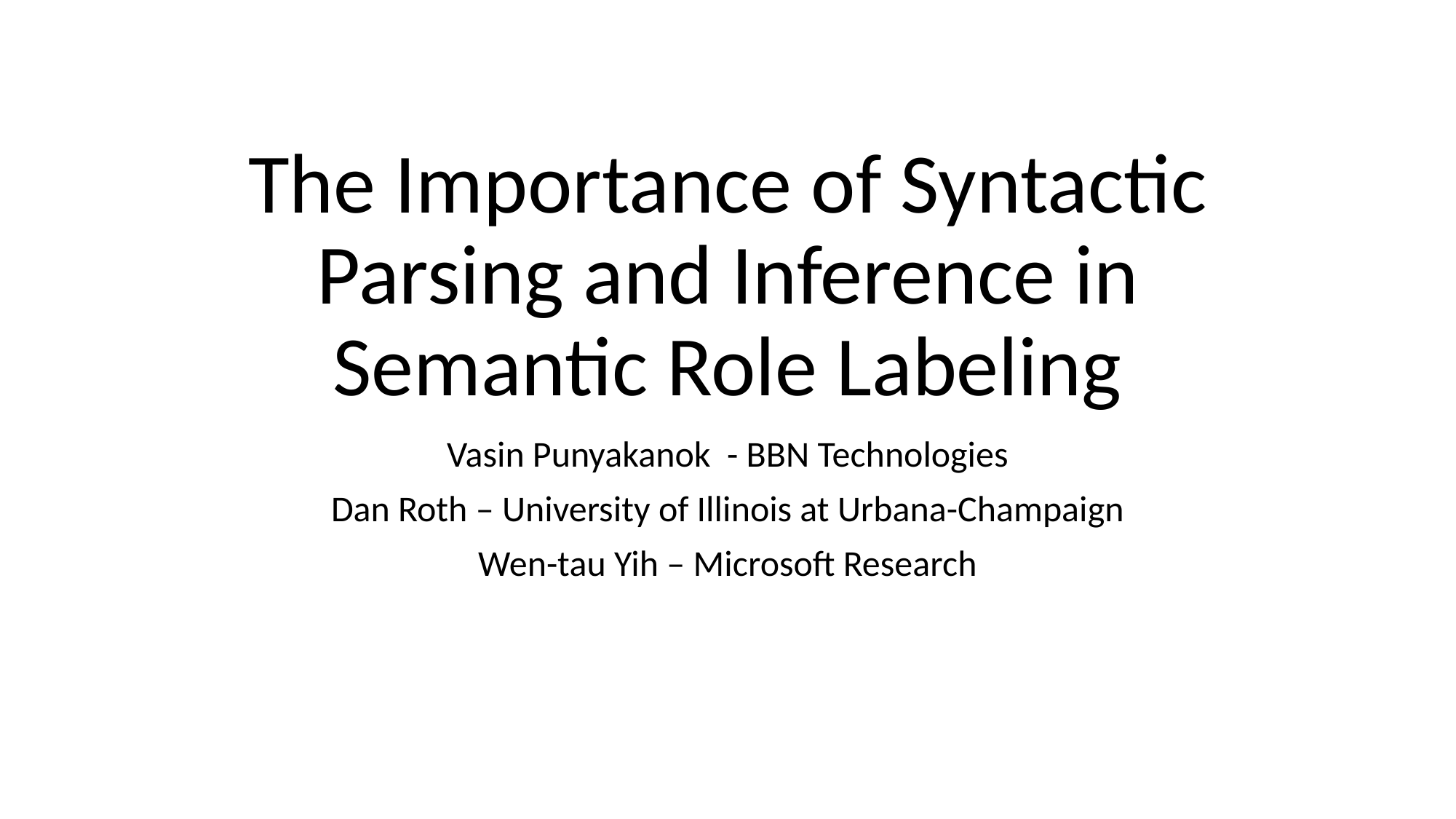

# The Importance of Syntactic Parsing and Inference in Semantic Role Labeling
Vasin Punyakanok  - BBN Technologies
Dan Roth – University of Illinois at Urbana-Champaign
Wen-tau Yih – Microsoft Research